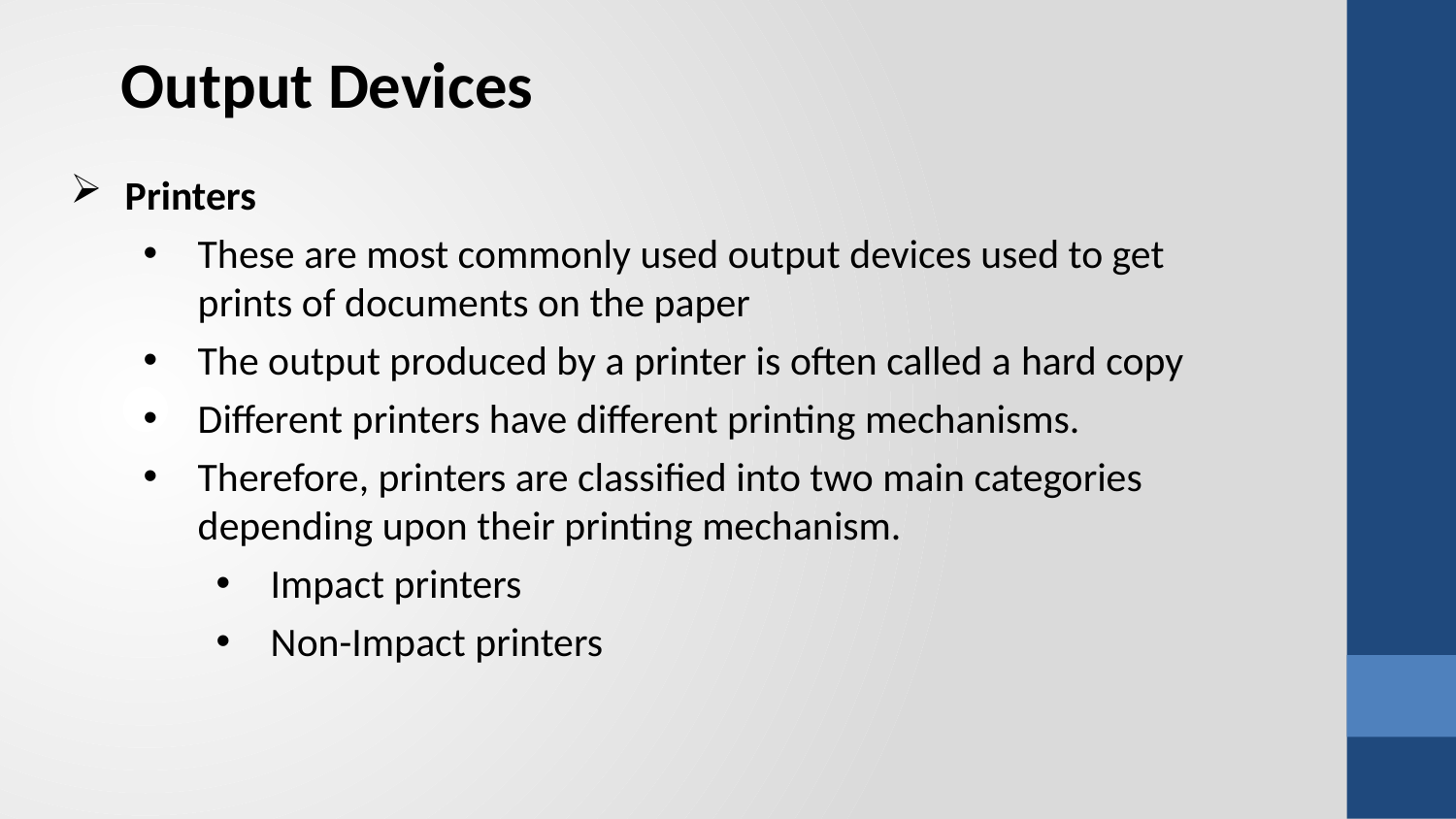

Output Devices

Printers
These are most commonly used output devices used to get prints of documents on the paper
The output produced by a printer is often called a hard copy
Different printers have different printing mechanisms.
Therefore, printers are classified into two main categories depending upon their printing mechanism.
Impact printers
Non-Impact printers